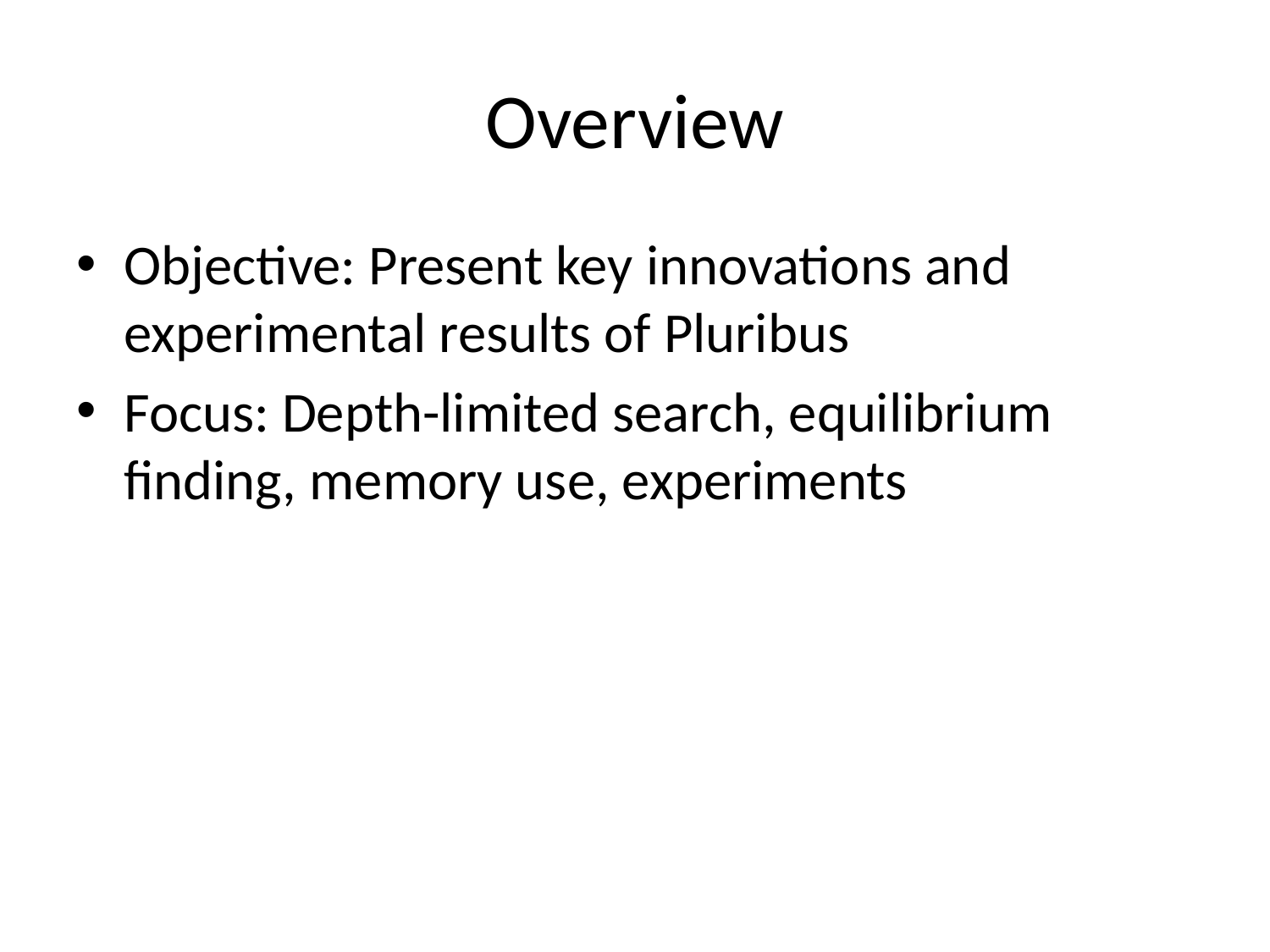

# Overview
Objective: Present key innovations and experimental results of Pluribus
Focus: Depth-limited search, equilibrium finding, memory use, experiments